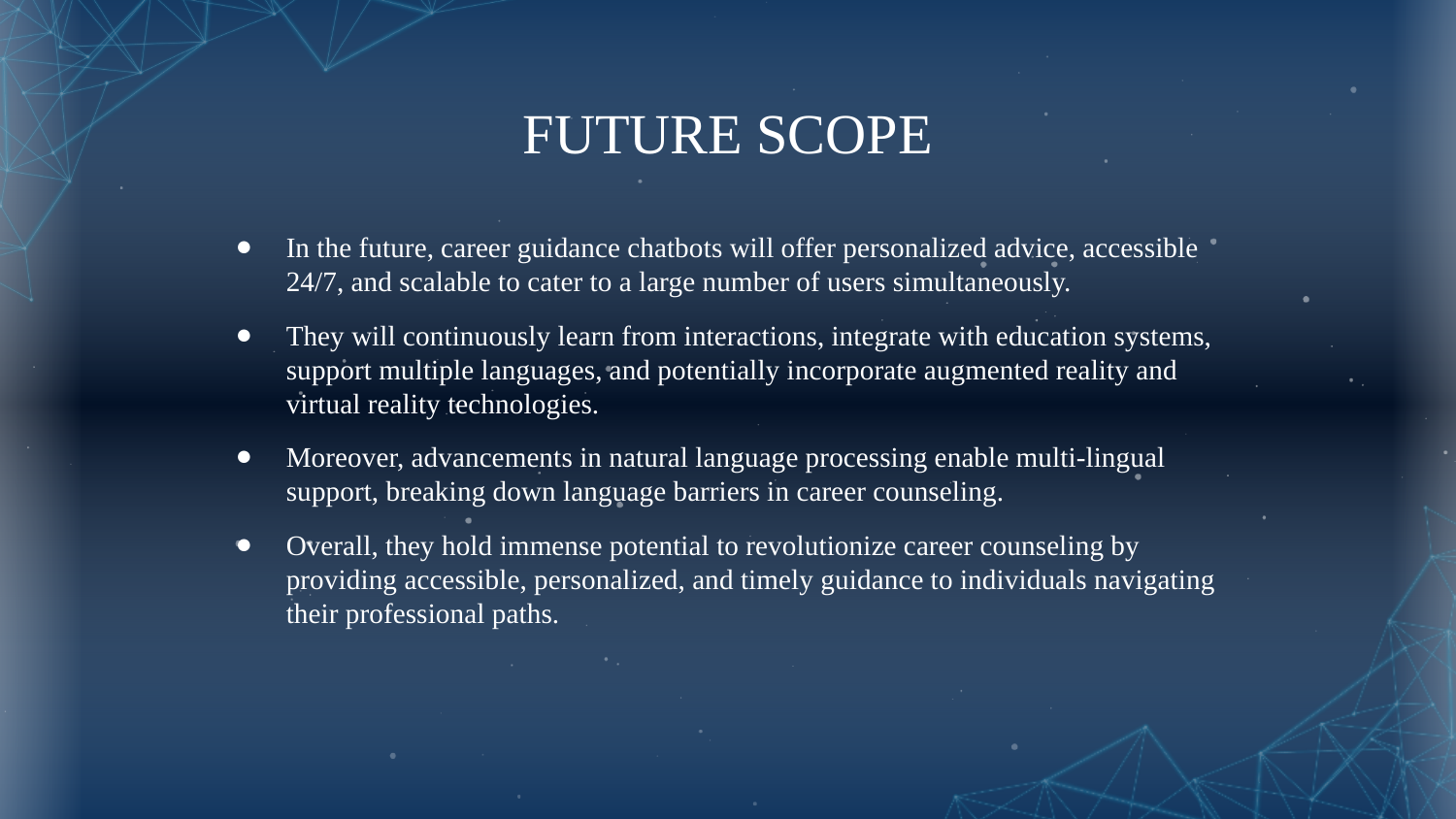

# FUTURE SCOPE
In the future, career guidance chatbots will offer personalized advice, accessible 24/7, and scalable to cater to a large number of users simultaneously.
They will continuously learn from interactions, integrate with education systems, support multiple languages, and potentially incorporate augmented reality and virtual reality technologies.
Moreover, advancements in natural language processing enable multi-lingual support, breaking down language barriers in career counseling.
Overall, they hold immense potential to revolutionize career counseling by providing accessible, personalized, and timely guidance to individuals navigating their professional paths.